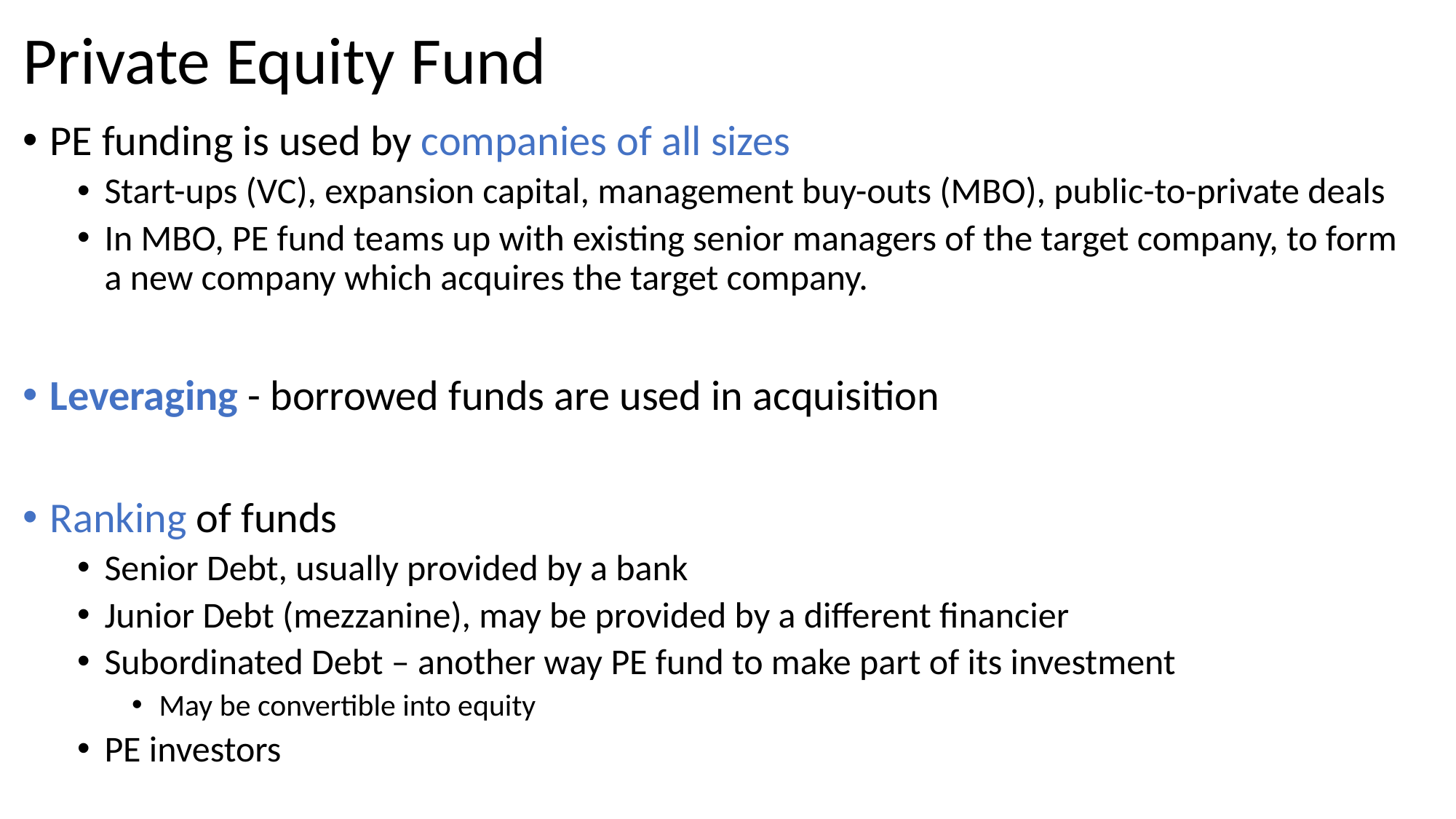

# Private Equity Fund
PE funding is used by companies of all sizes
Start-ups (VC), expansion capital, management buy-outs (MBO), public-to-private deals
In MBO, PE fund teams up with existing senior managers of the target company, to form a new company which acquires the target company.

Leveraging - borrowed funds are used in acquisition

Ranking of funds
Senior Debt, usually provided by a bank
Junior Debt (mezzanine), may be provided by a different financier
Subordinated Debt – another way PE fund to make part of its investment
May be convertible into equity
PE investors